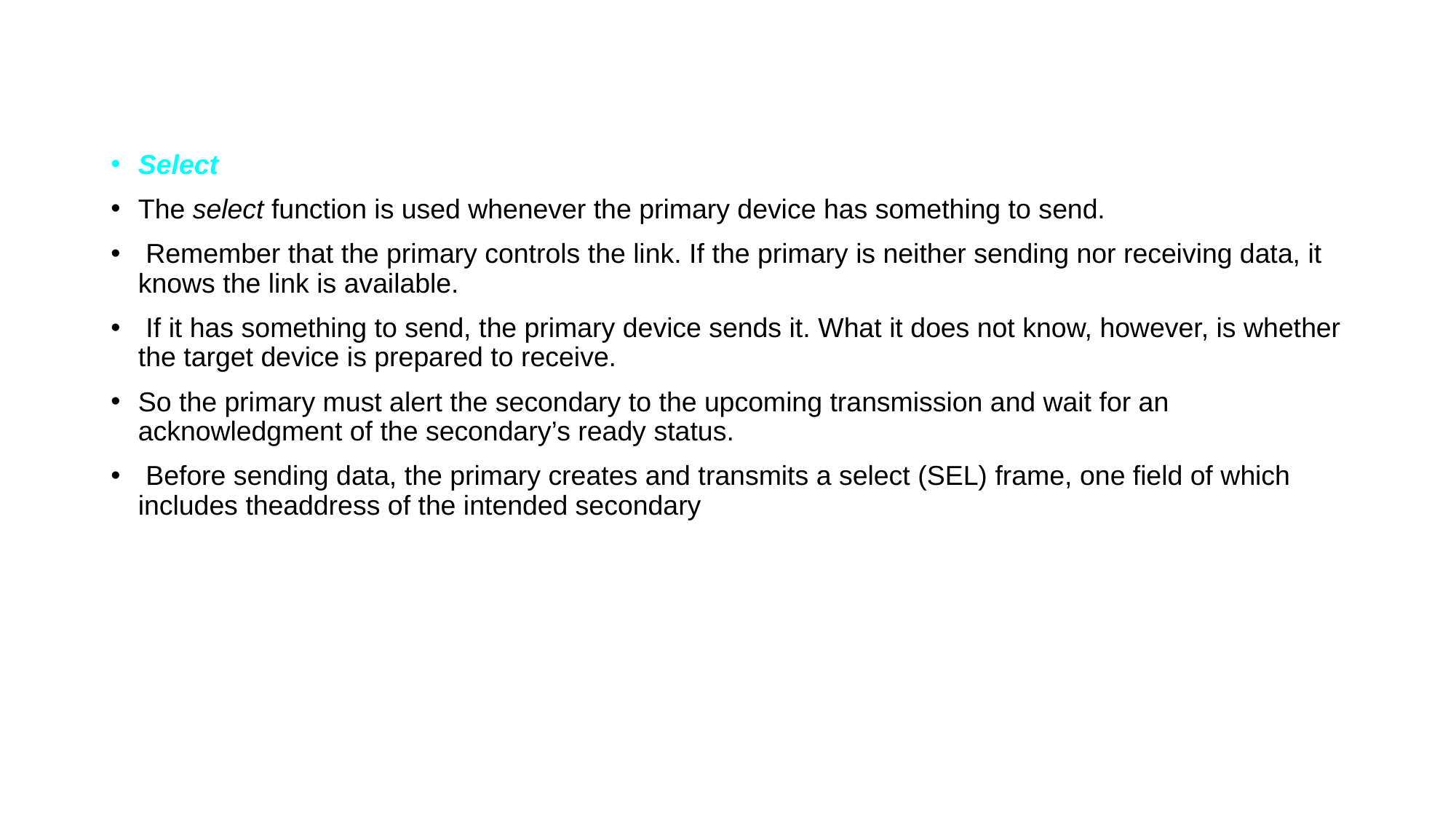

#
Select
The select function is used whenever the primary device has something to send.
 Remember that the primary controls the link. If the primary is neither sending nor receiving data, it knows the link is available.
 If it has something to send, the primary device sends it. What it does not know, however, is whether the target device is prepared to receive.
So the primary must alert the secondary to the upcoming transmission and wait for an acknowledgment of the secondary’s ready status.
 Before sending data, the primary creates and transmits a select (SEL) frame, one field of which includes theaddress of the intended secondary